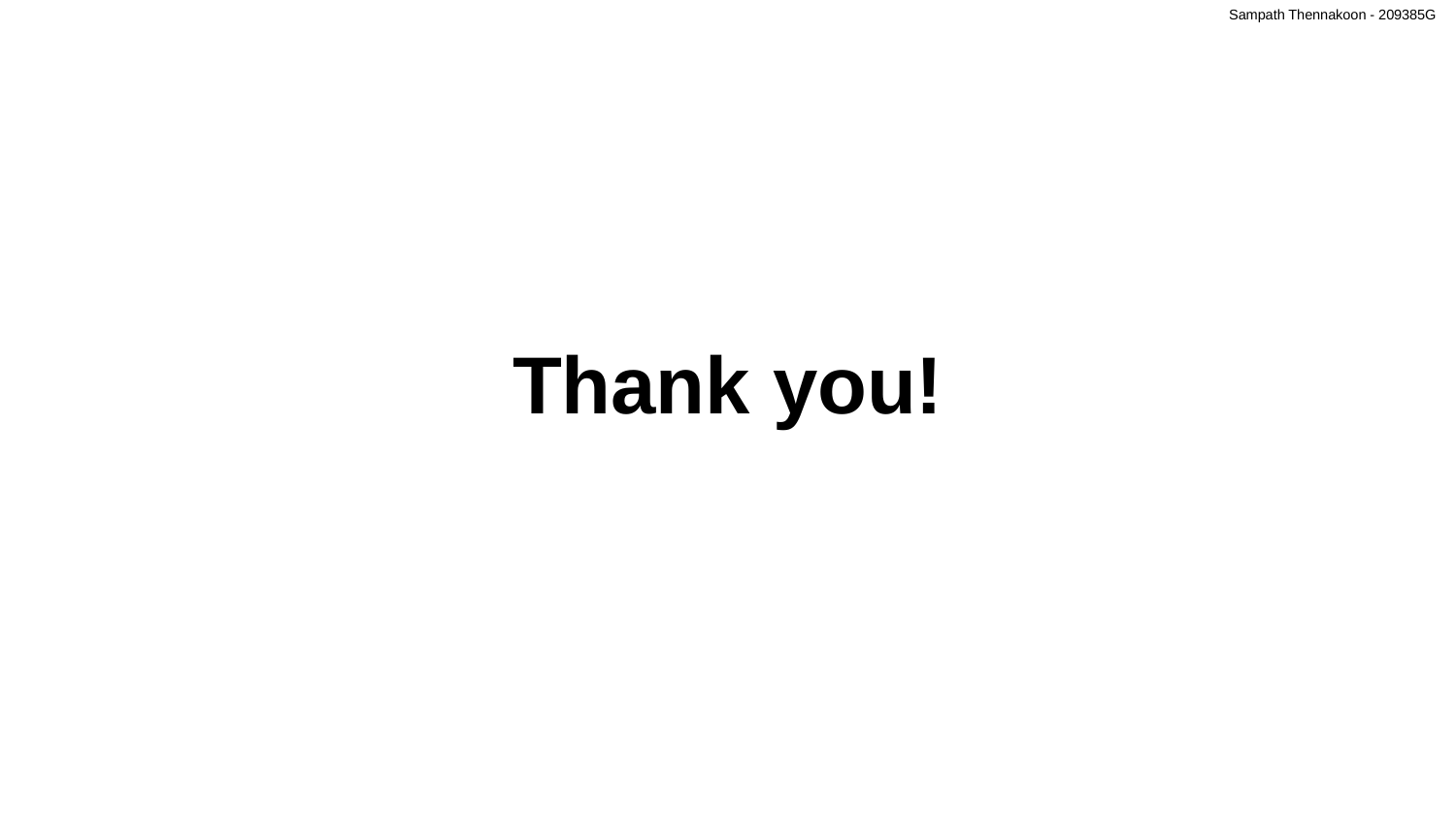

Sampath Thennakoon - 209385G
# Thank you!